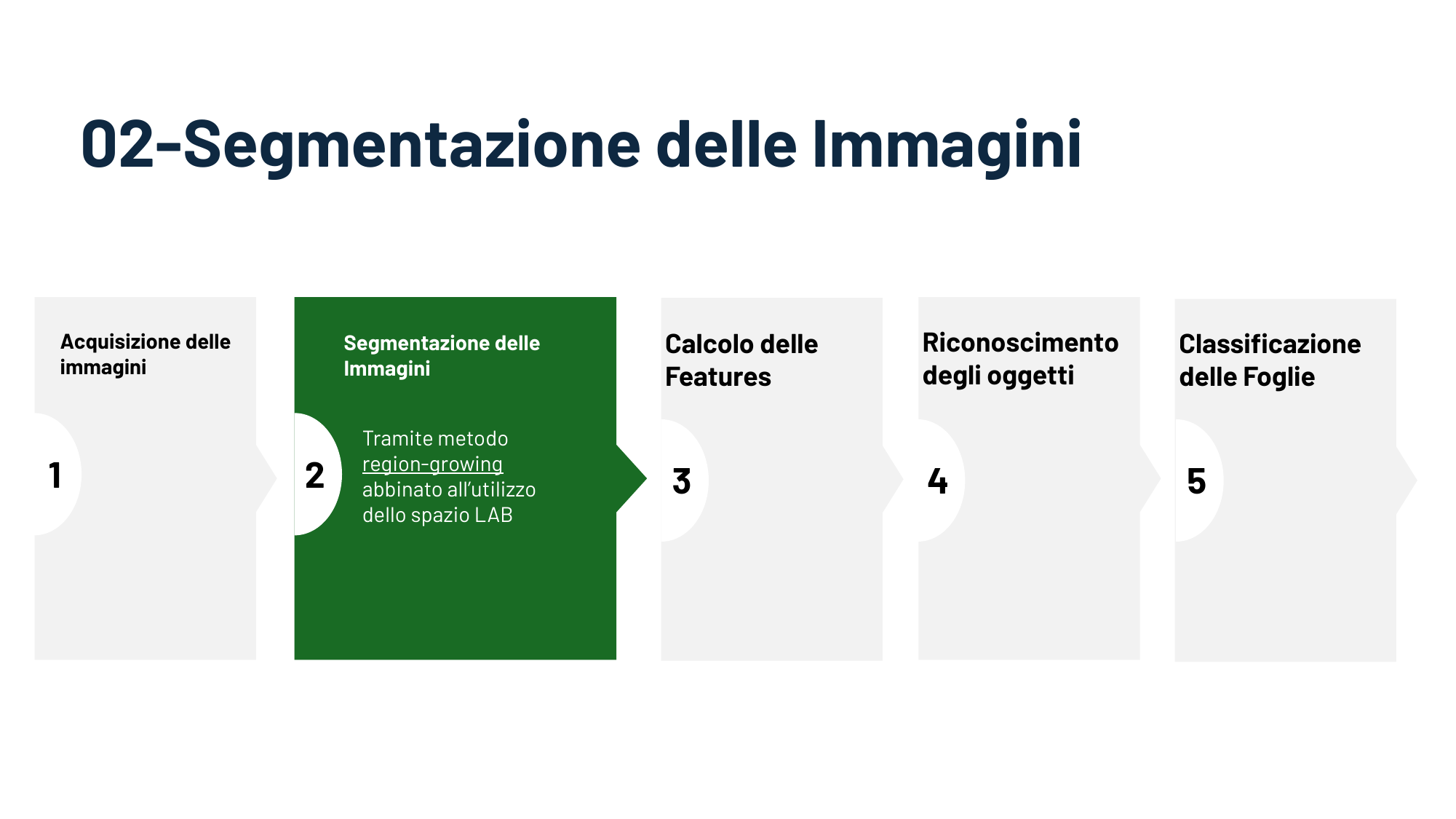

# 02-Segmentazione delle Immagini

2
1
3
4

Riconoscimento degli oggetti
Calcolo delle Features
Classificazione delle Foglie
Acquisizione delle immagini
Segmentazione delle Immagini
1
1
Tramite metodo region-growing abbinato all’utilizzo dello spazio LAB

5